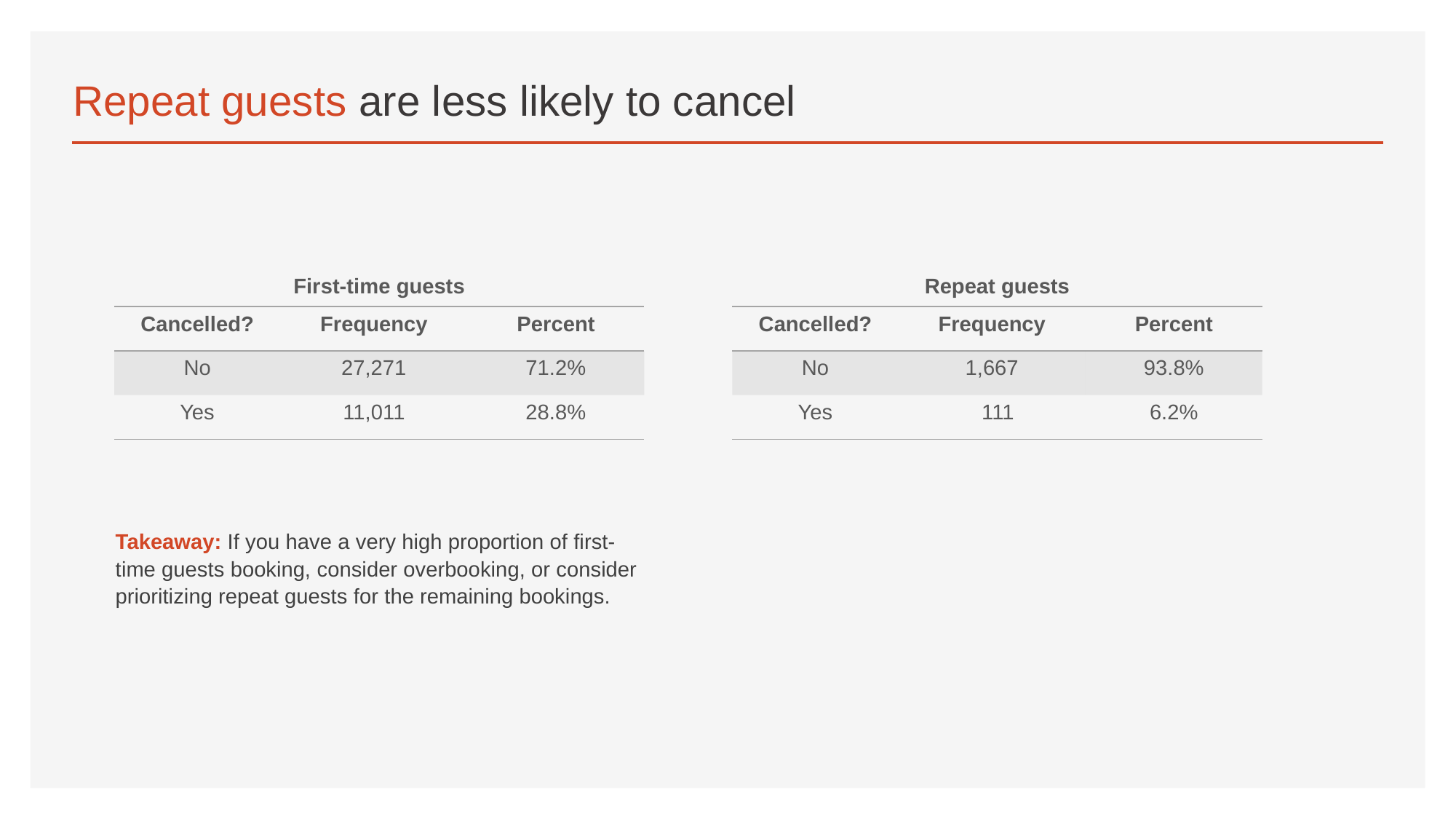

# Repeat guests are less likely to cancel
Repeat guests
First-time guests
| Cancelled? | Frequency | Percent |
| --- | --- | --- |
| No | 27,271 | 71.2% |
| Yes | 11,011 | 28.8% |
| Cancelled? | Frequency | Percent |
| --- | --- | --- |
| No | 1,667 | 93.8% |
| Yes | 111 | 6.2% |
Takeaway: If you have a very high proportion of first-time guests booking, consider overbooking, or consider prioritizing repeat guests for the remaining bookings.